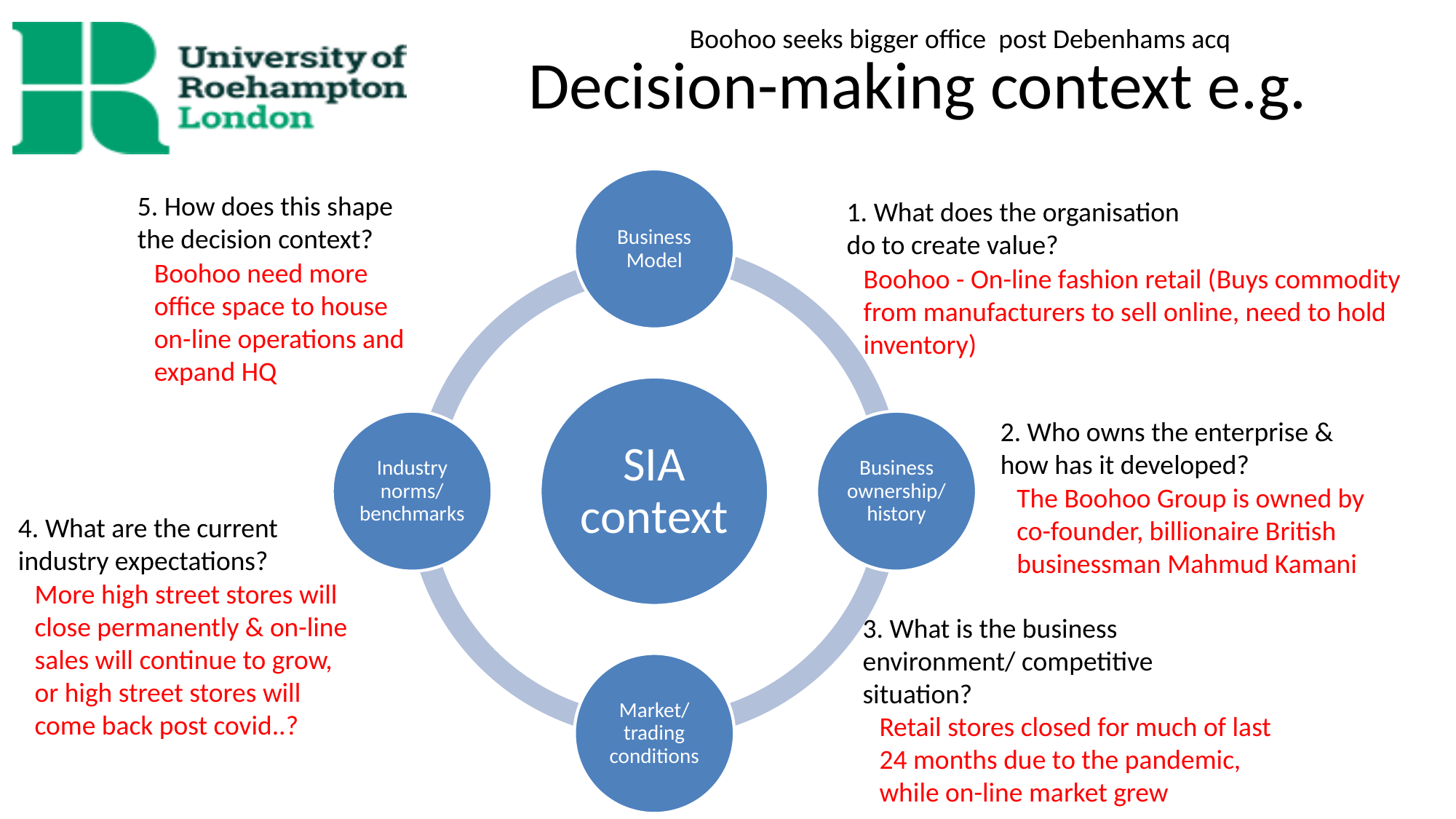

# Decision-making context e.g.
Boohoo seeks bigger office  post Debenhams acq
SIA context
Business Model
Business ownership/ history
Market/ trading conditions
Industry norms/ benchmarks
5. How does this shape the decision context?
1. What does the organisation do to create value?
Boohoo need more office space to house on-line operations and expand HQ
Boohoo - On-line fashion retail (Buys commodity from manufacturers to sell online, need to hold inventory)

2. Who owns the enterprise & how has it developed?
The Boohoo Group is owned by co-founder, billionaire British businessman Mahmud Kamani
4. What are the current industry expectations?
More high street stores will close permanently & on-line sales will continue to grow, or high street stores will come back post covid..?
3. What is the business environment/ competitive situation?
Retail stores closed for much of last 24 months due to the pandemic, while on-line market grew